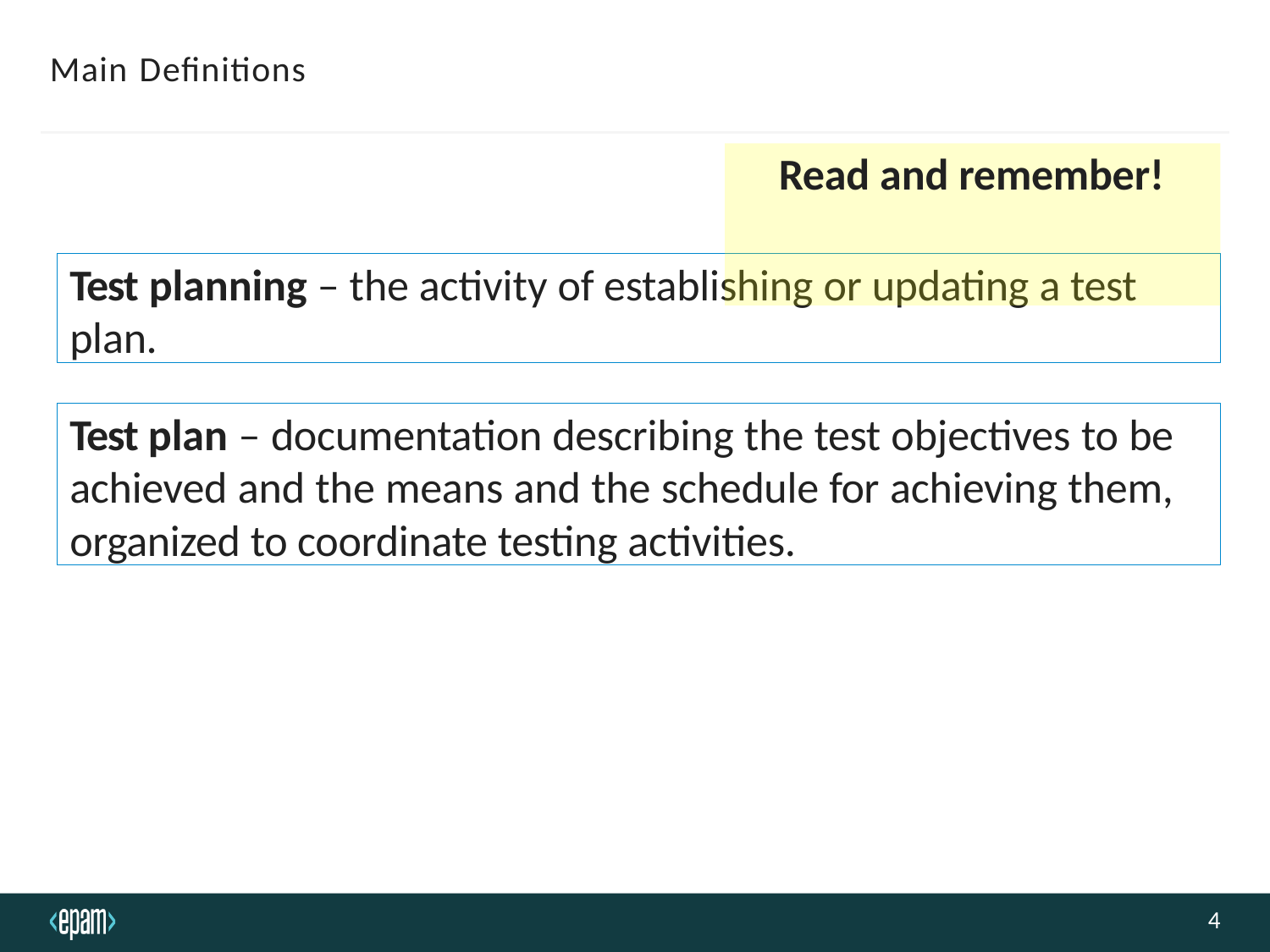

Main Definitions
# Read and remember!
Test planning – the activity of establishing or updating a test  plan.
Test plan – documentation describing the test objectives to be  achieved and the means and the schedule for achieving them,  organized to coordinate testing activities.
4